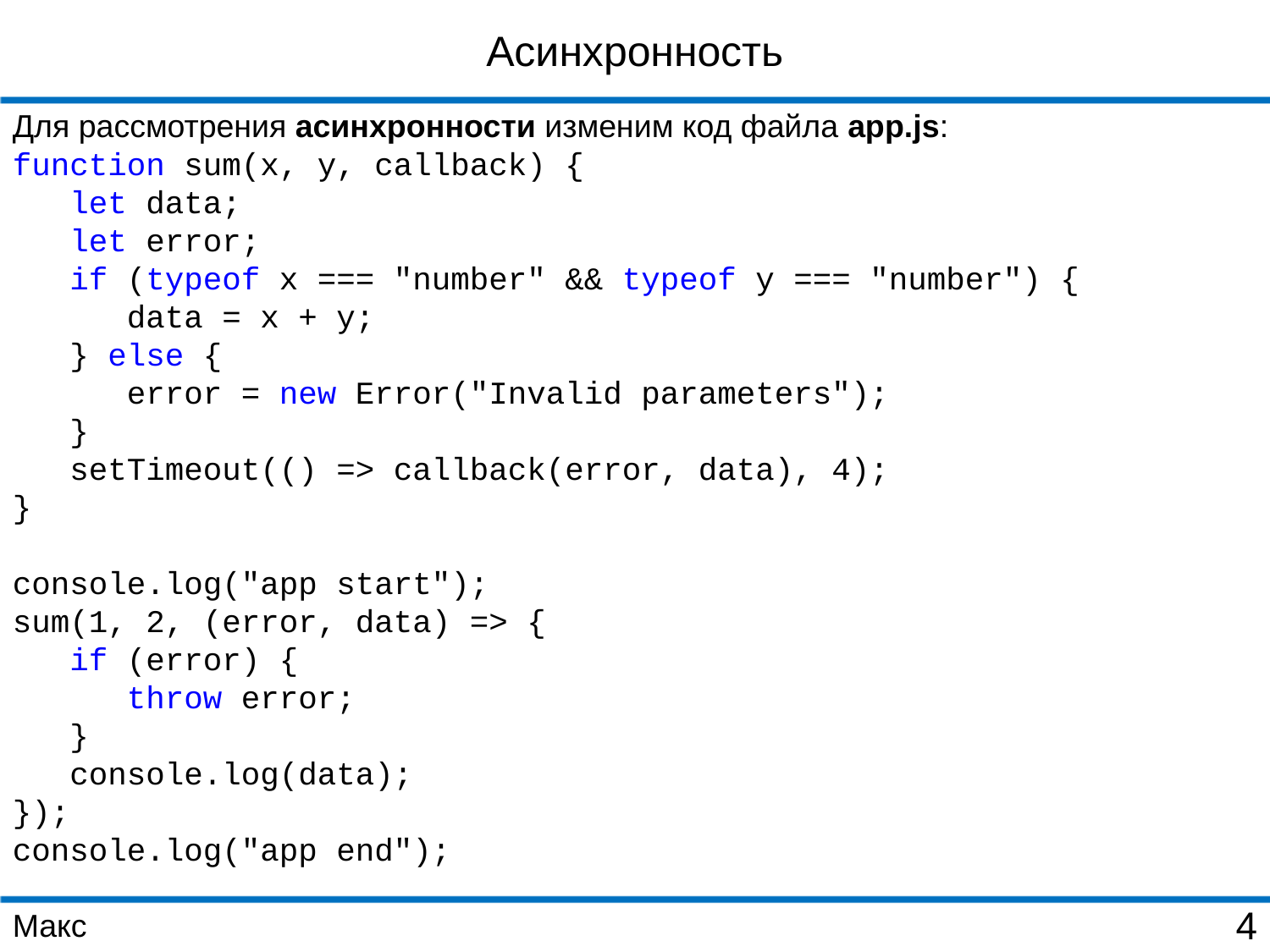

Асинхронность
Для рассмотрения асинхронности изменим код файла app.js:
function sum(x, y, callback) {
   let data;
   let error;
   if (typeof x === "number" && typeof y === "number") {
      data = x + y;
   } else {
      error = new Error("Invalid parameters");
   }
   setTimeout(() => callback(error, data), 4);
}

console.log("app start");
sum(1, 2, (error, data) => {
   if (error) {
      throw error;
   }
   console.log(data);
});
console.log("app end");
Макс
4